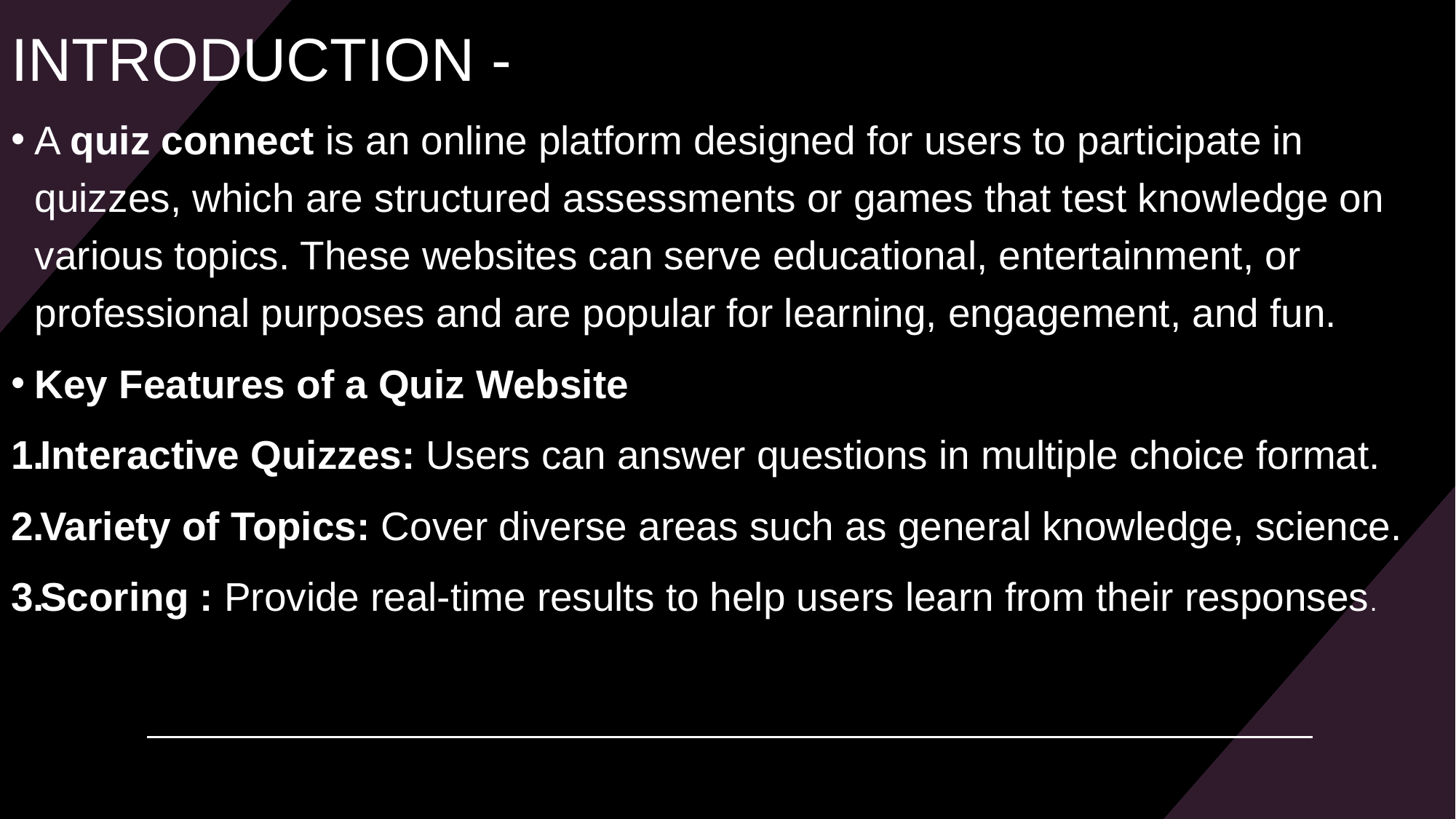

# INTRODUCTION -
A quiz connect is an online platform designed for users to participate in quizzes, which are structured assessments or games that test knowledge on various topics. These websites can serve educational, entertainment, or professional purposes and are popular for learning, engagement, and fun.
Key Features of a Quiz Website
Interactive Quizzes: Users can answer questions in multiple choice format.
Variety of Topics: Cover diverse areas such as general knowledge, science.
Scoring : Provide real-time results to help users learn from their responses.